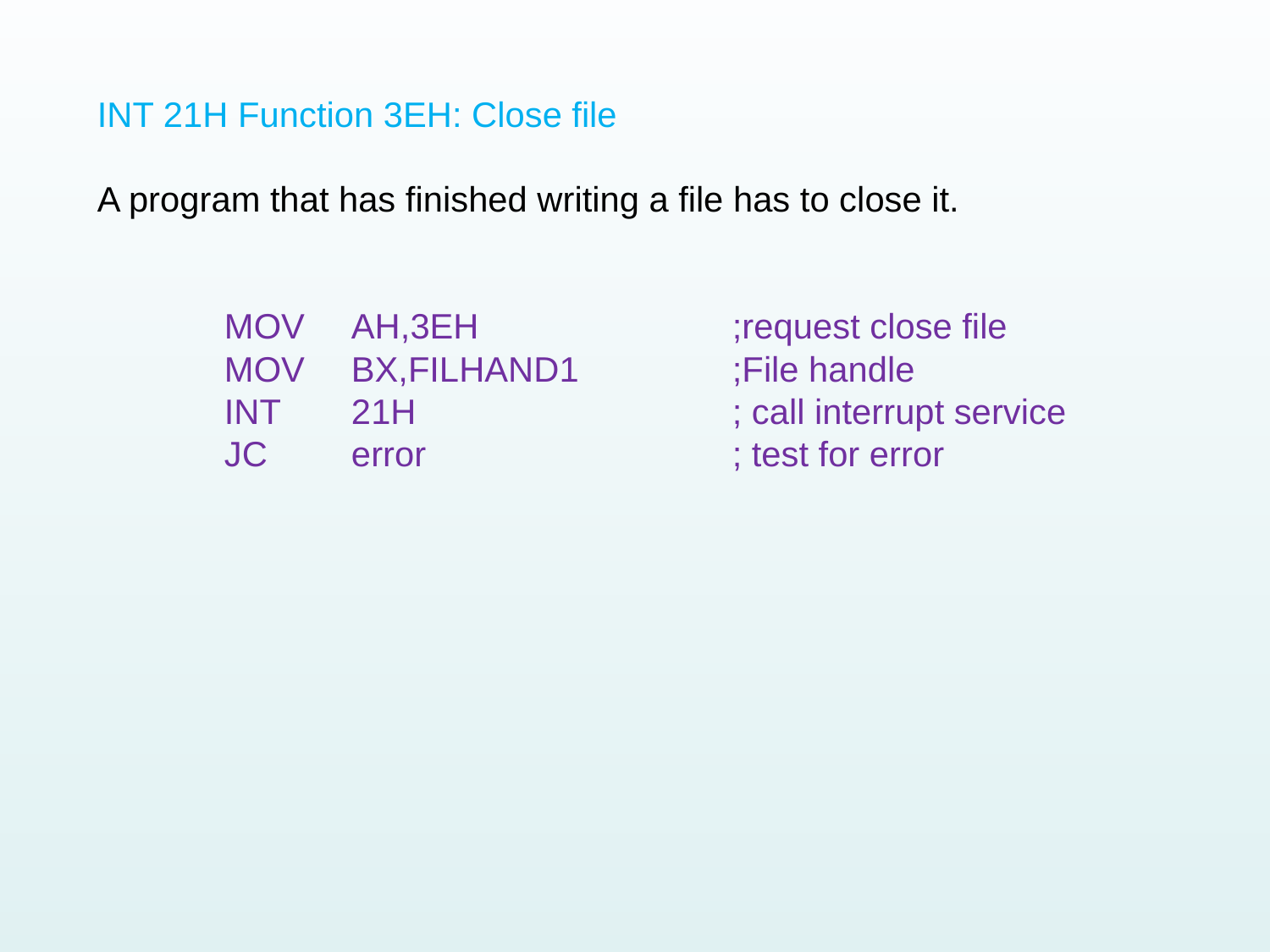

INT 21H Function 3EH: Close file

A program that has finished writing a file has to close it.

	MOV 	AH,3EH		;request close file
	MOV 	BX,FILHAND1		;File handle
	INT 	21H			; call interrupt service
	JC 	error			; test for error